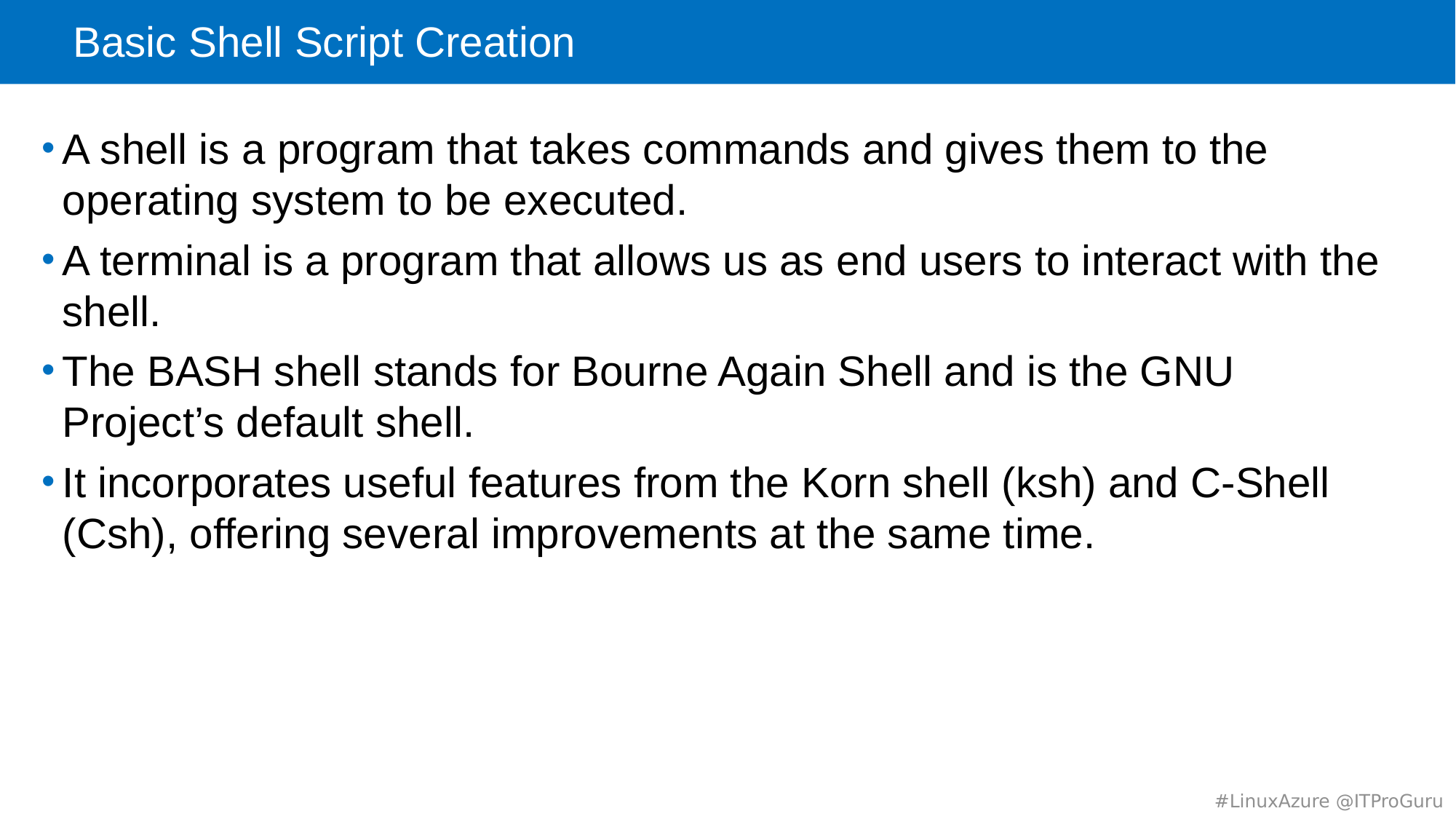

# Basic Shell Script Creation
A shell is a program that takes commands and gives them to the operating system to be executed.
A terminal is a program that allows us as end users to interact with the shell.
The BASH shell stands for Bourne Again Shell and is the GNU Project’s default shell.
It incorporates useful features from the Korn shell (ksh) and C-Shell (Csh), offering several improvements at the same time.